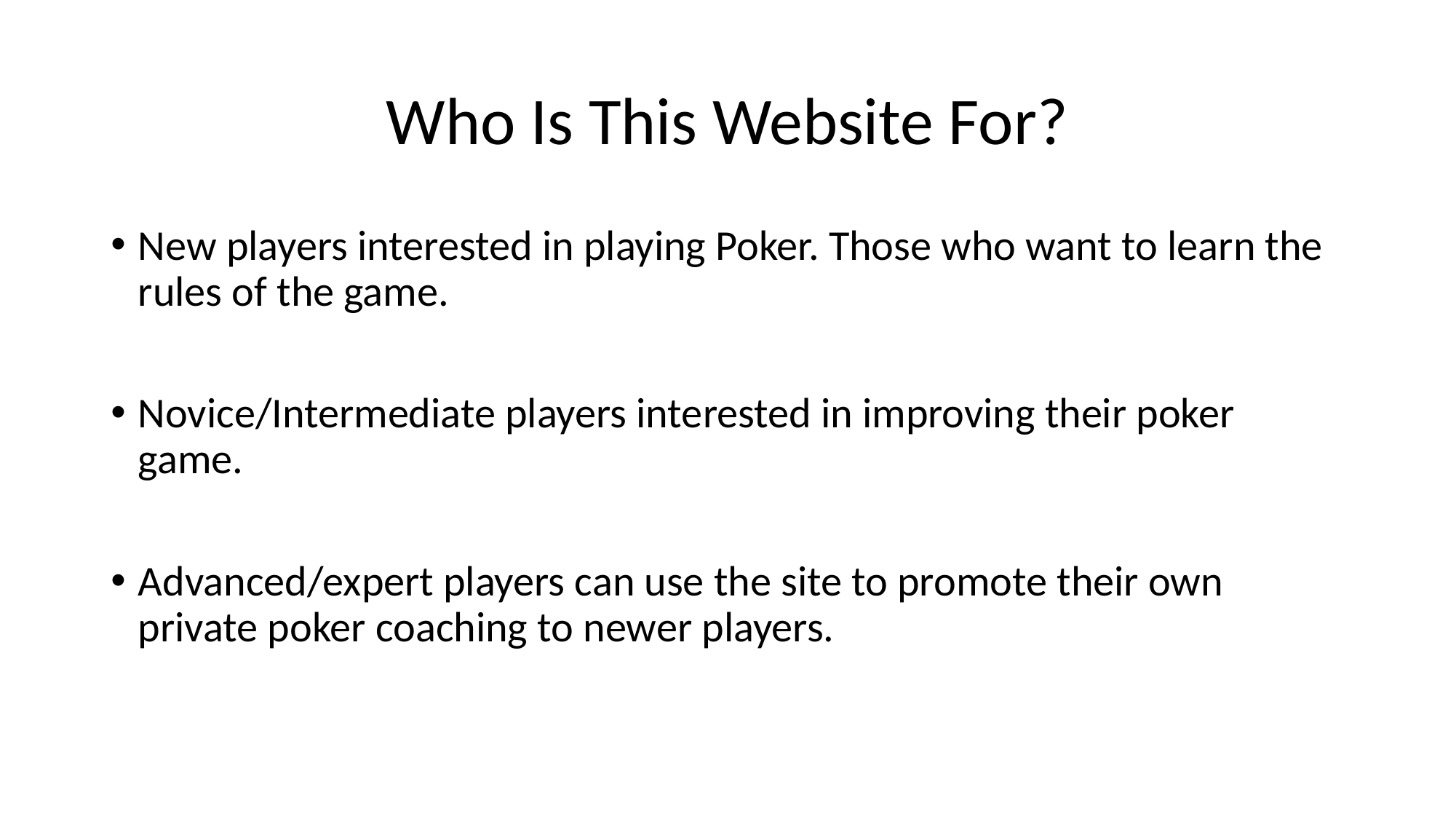

# Who Is This Website For?
New players interested in playing Poker. Those who want to learn the rules of the game.

Novice/Intermediate players interested in improving their poker game.

Advanced/expert players can use the site to promote their own private poker coaching to newer players.